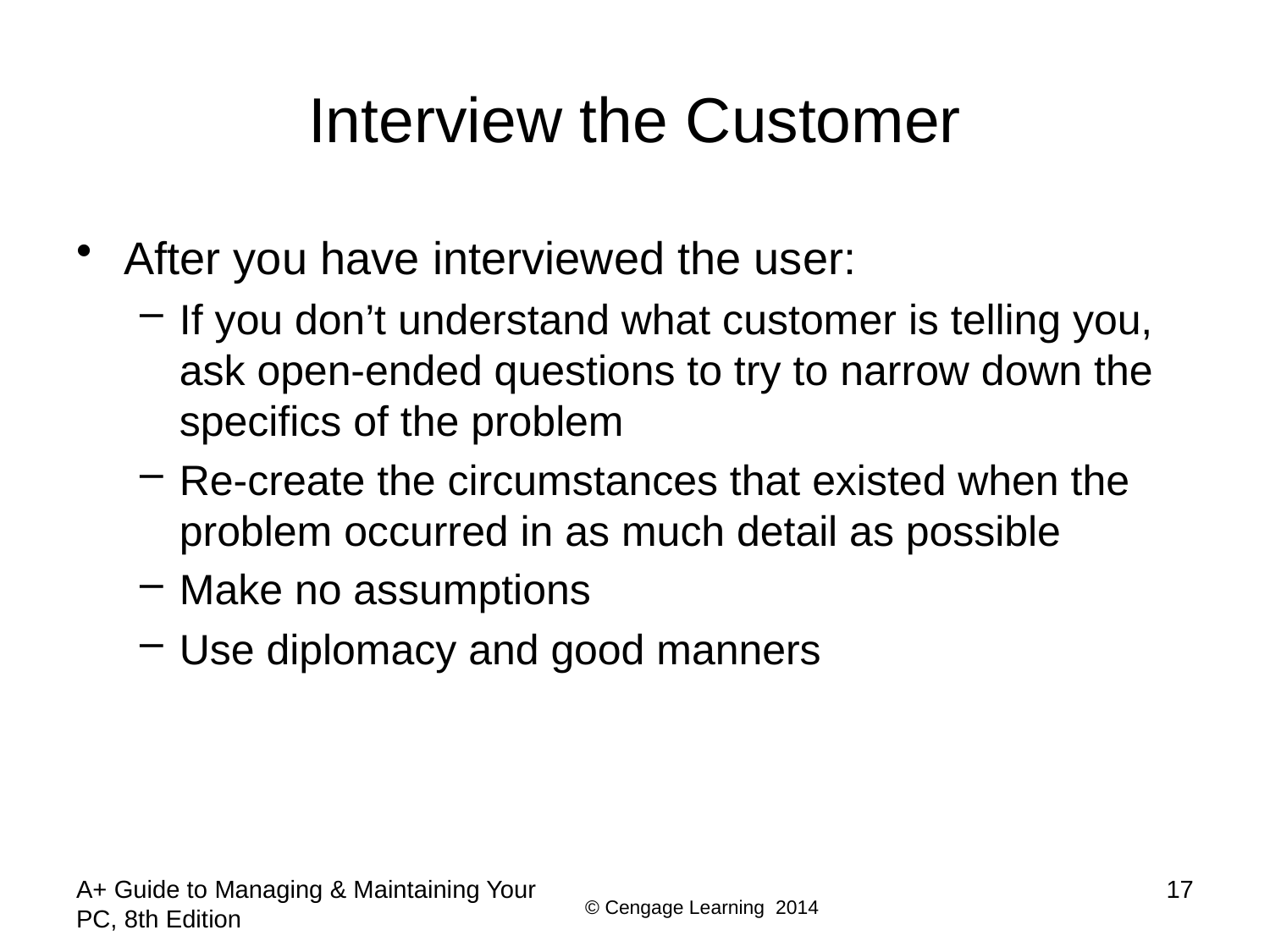

# Interview the Customer
After you have interviewed the user:
If you don’t understand what customer is telling you, ask open-ended questions to try to narrow down the specifics of the problem
Re-create the circumstances that existed when the problem occurred in as much detail as possible
Make no assumptions
Use diplomacy and good manners
A+ Guide to Managing & Maintaining Your PC, 8th Edition
17